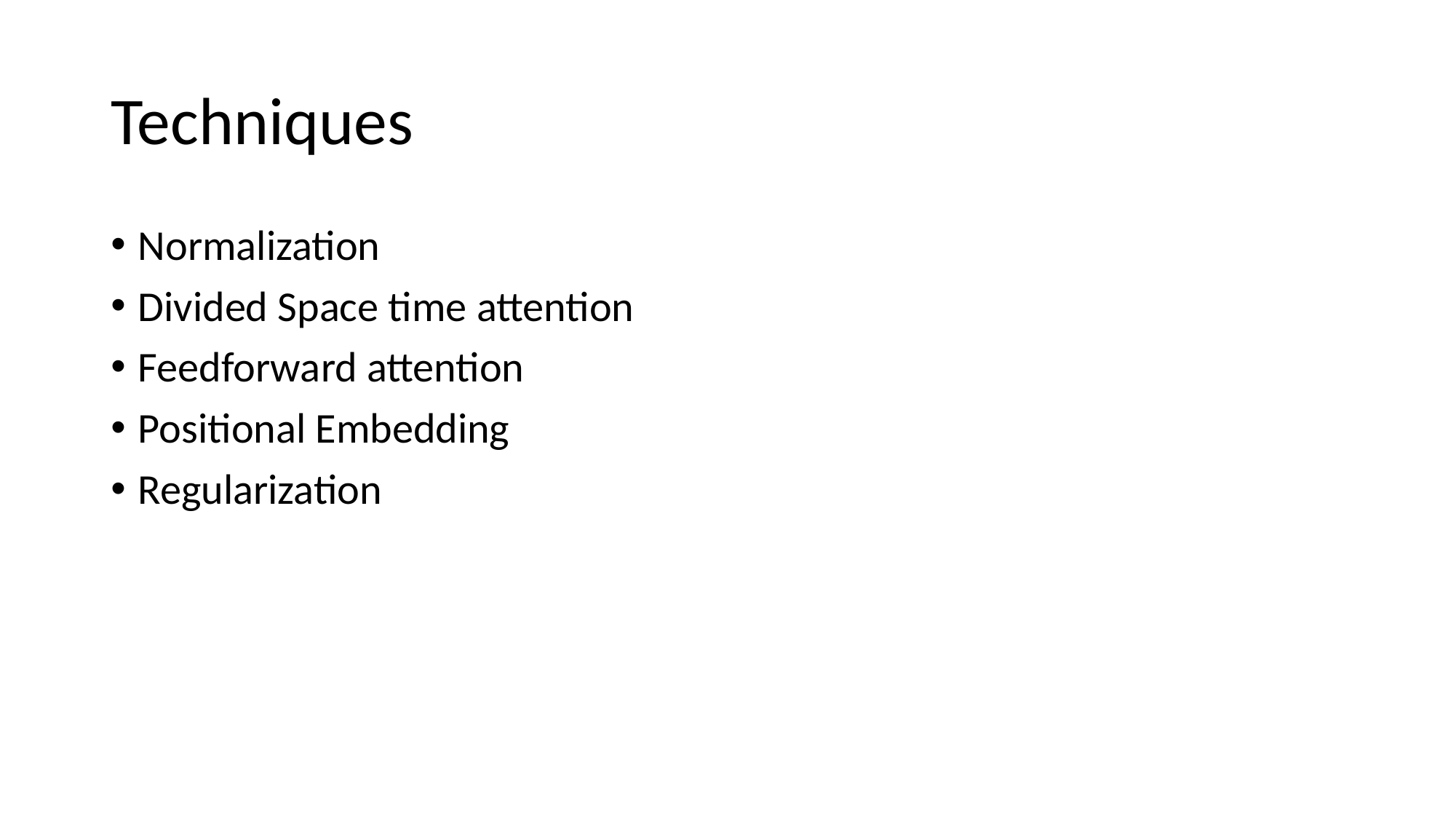

# Techniques
Normalization
Divided Space time attention
Feedforward attention
Positional Embedding
Regularization